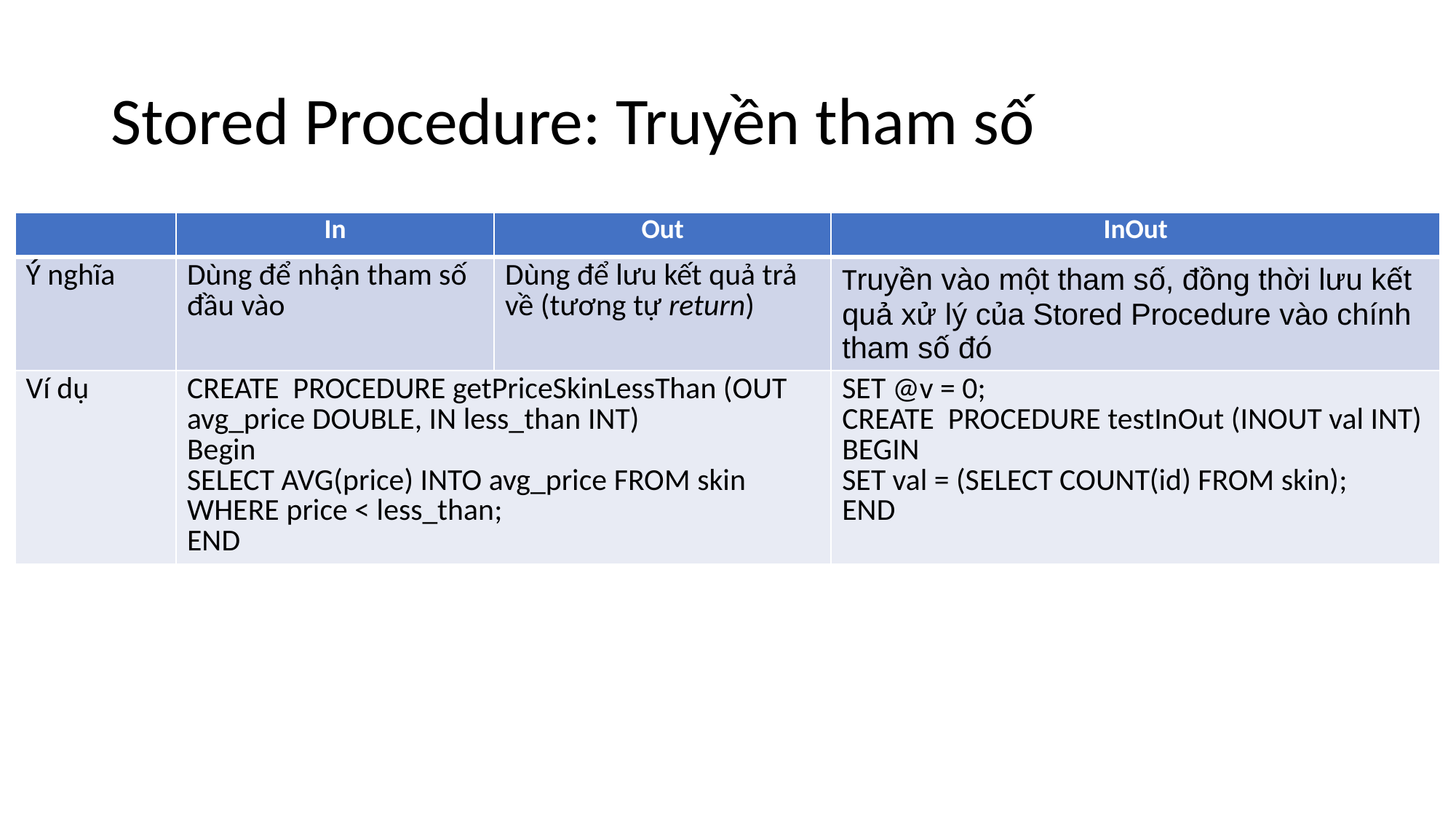

# Stored Procedure: Truyền tham số
|  | In | Out | InOut |
| --- | --- | --- | --- |
| Ý nghĩa | Dùng để nhận tham số đầu vào | Dùng để lưu kết quả trả về (tương tự return) | Truyền vào một tham số, đồng thời lưu kết quả xử lý của Stored Procedure vào chính tham số đó |
| Ví dụ | CREATE  PROCEDURE getPriceSkinLessThan (OUT avg\_price DOUBLE, IN less\_than INT) Begin SELECT AVG(price) INTO avg\_price FROM skin  WHERE price < less\_than;  END | CREATE  PROCEDURE getPriceSkinLessThan`(OUT avg\_pricec DOUBLE, IN less\_than INT) Begin  SELECT AVG(price) INTO avg\_price from skin where price < less\_than;  END | SET @v = 0; CREATE  PROCEDURE testInOut (INOUT val INT) BEGIN SET val = (SELECT COUNT(id) FROM skin); END |